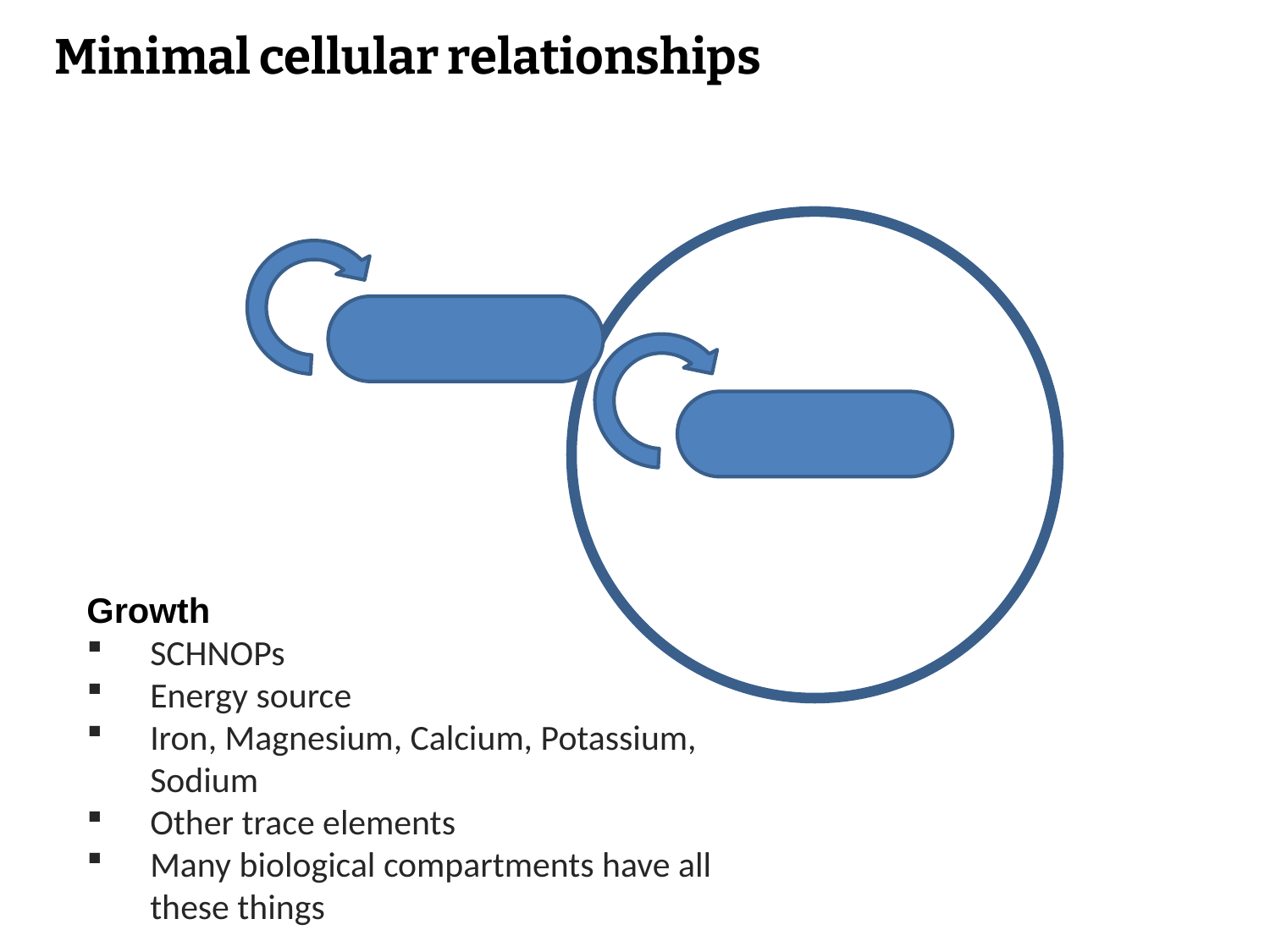

Minimal cellular relationships

Growth
SCHNOPs
Energy source
Iron, Magnesium, Calcium, Potassium, Sodium
Other trace elements
Many biological compartments have all these things